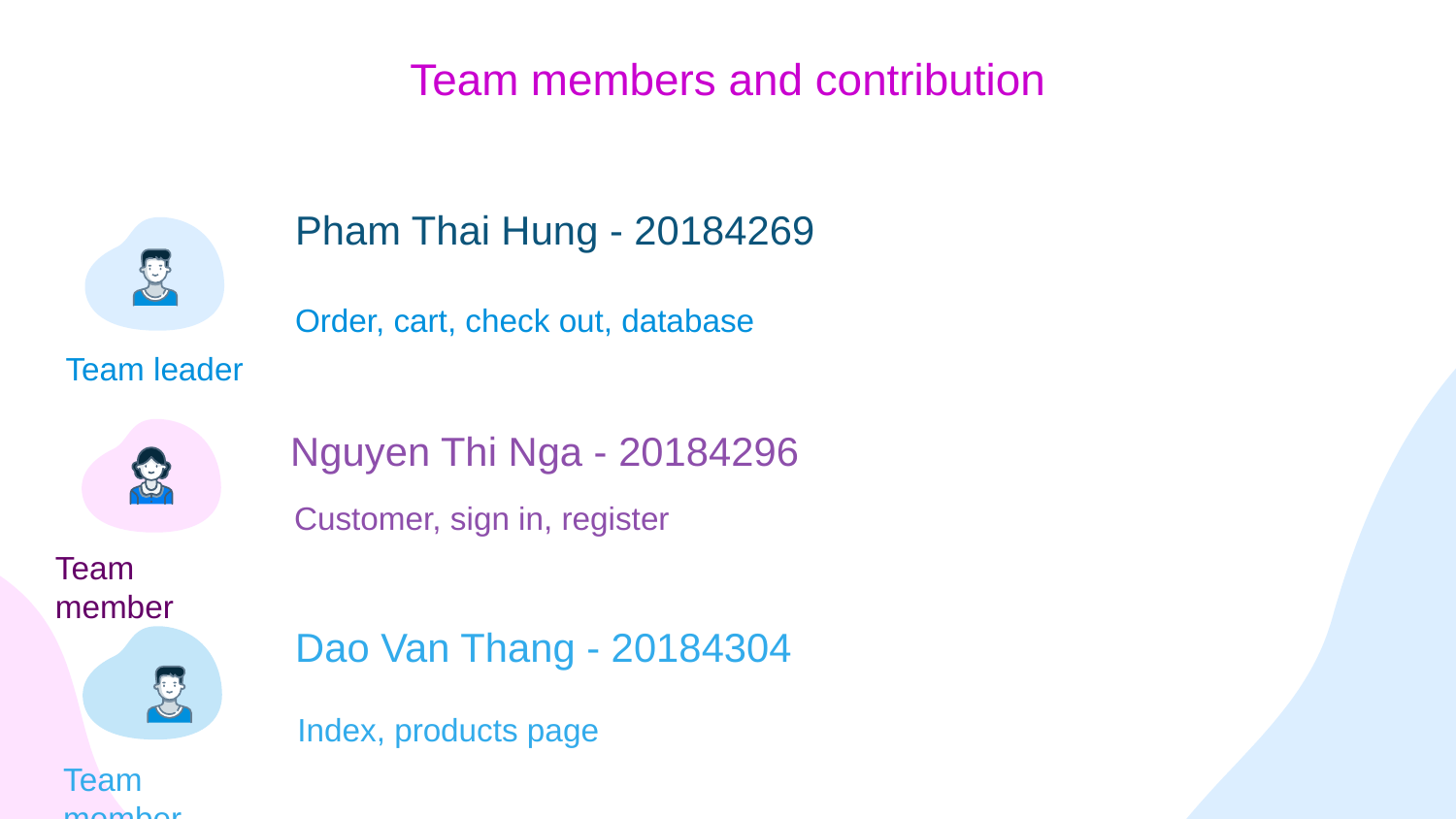

# Team members and contribution
Pham Thai Hung - 20184269

Order, cart, check out, database
Team leader
Nguyen Thi Nga - 20184296

Customer, sign in, register
Team member
Dao Van Thang - 20184304

Index, products page
Team member